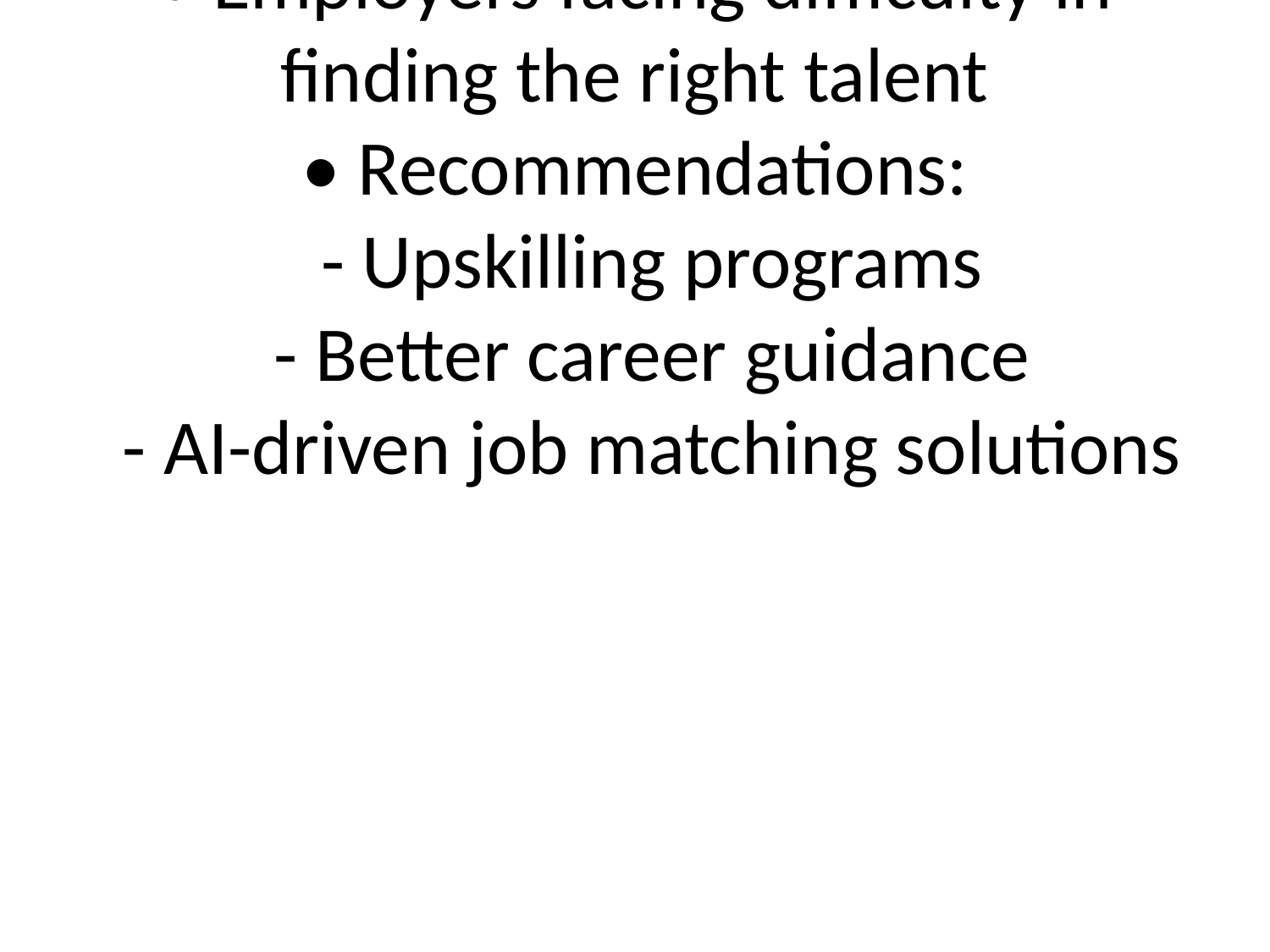

# • Identified gaps in skill sets among Gen Z job seekers
• Employers facing difficulty in finding the right talent
• Recommendations:
  - Upskilling programs
  - Better career guidance
  - AI-driven job matching solutions